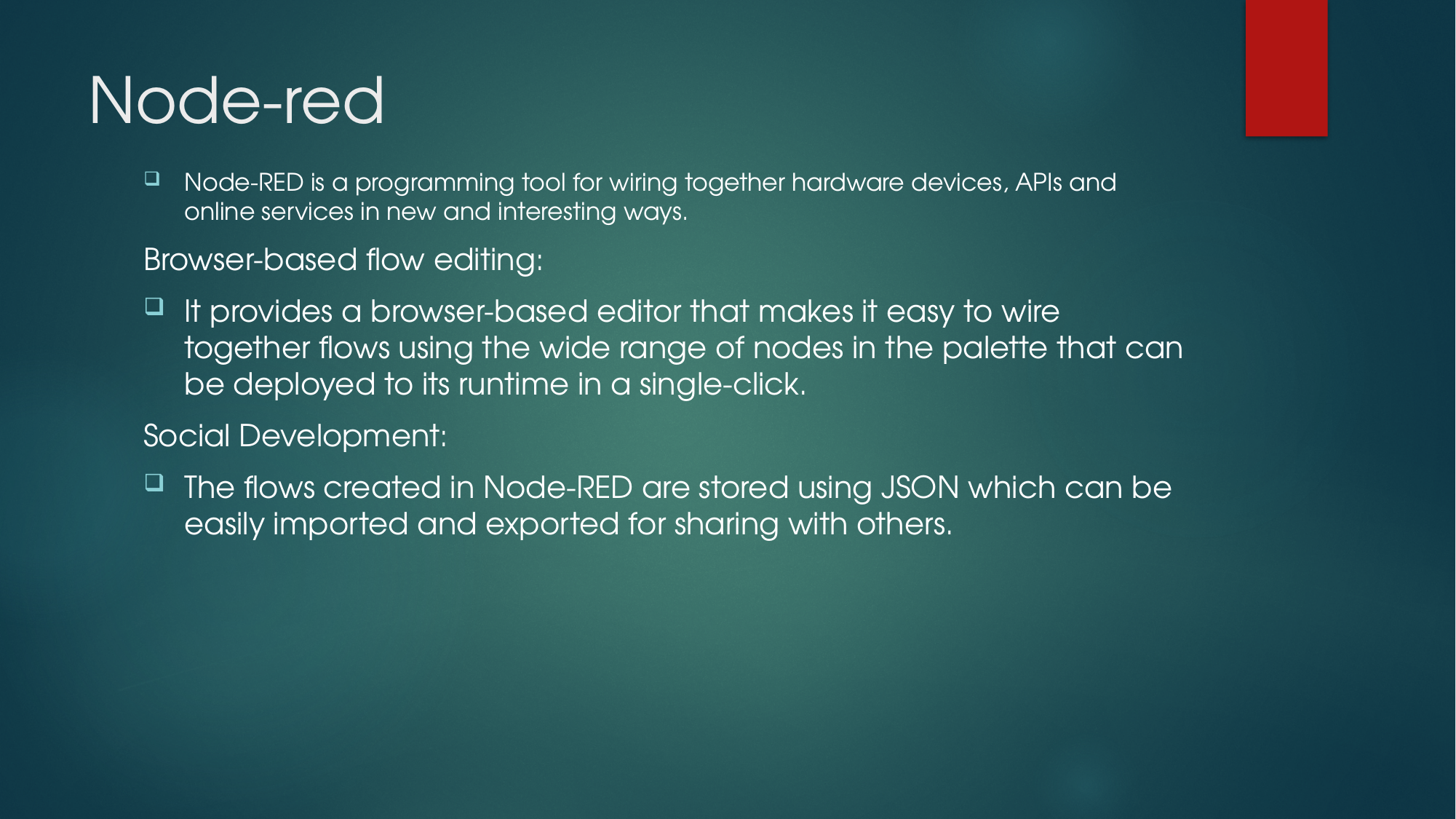

# Node-red
Node-RED is a programming tool for wiring together hardware devices, APIs and online services in new and interesting ways.
Browser-based flow editing:
It provides a browser-based editor that makes it easy to wire together flows using the wide range of nodes in the palette that can be deployed to its runtime in a single-click.
Social Development:
The flows created in Node-RED are stored using JSON which can be easily imported and exported for sharing with others.